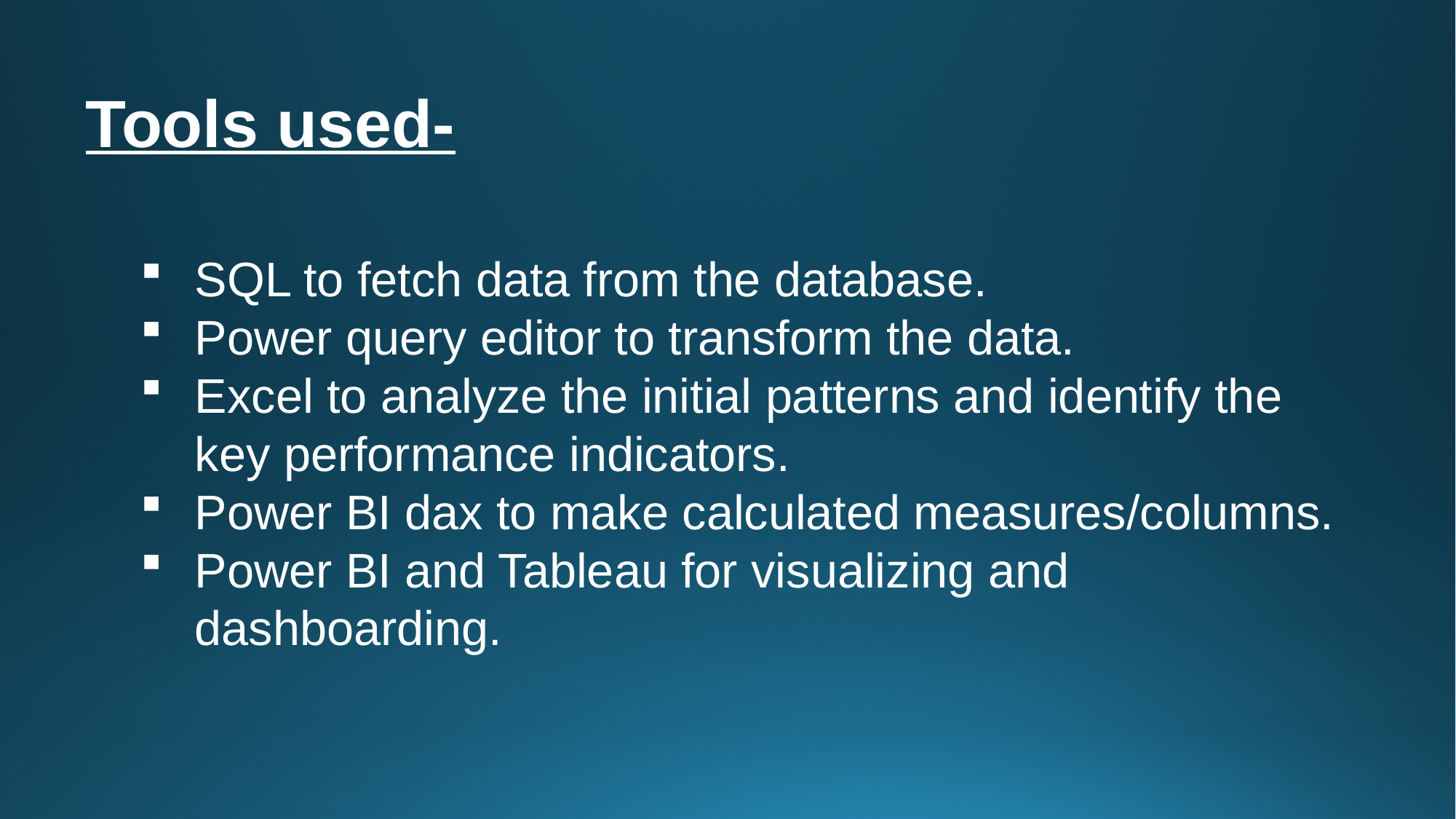

Tools used-

SQL to fetch data from the database.
Power query editor to transform the data.
Excel to analyze the initial patterns and identify the key performance indicators.
Power BI dax to make calculated measures/columns.
Power BI and Tableau for visualizing and dashboarding.